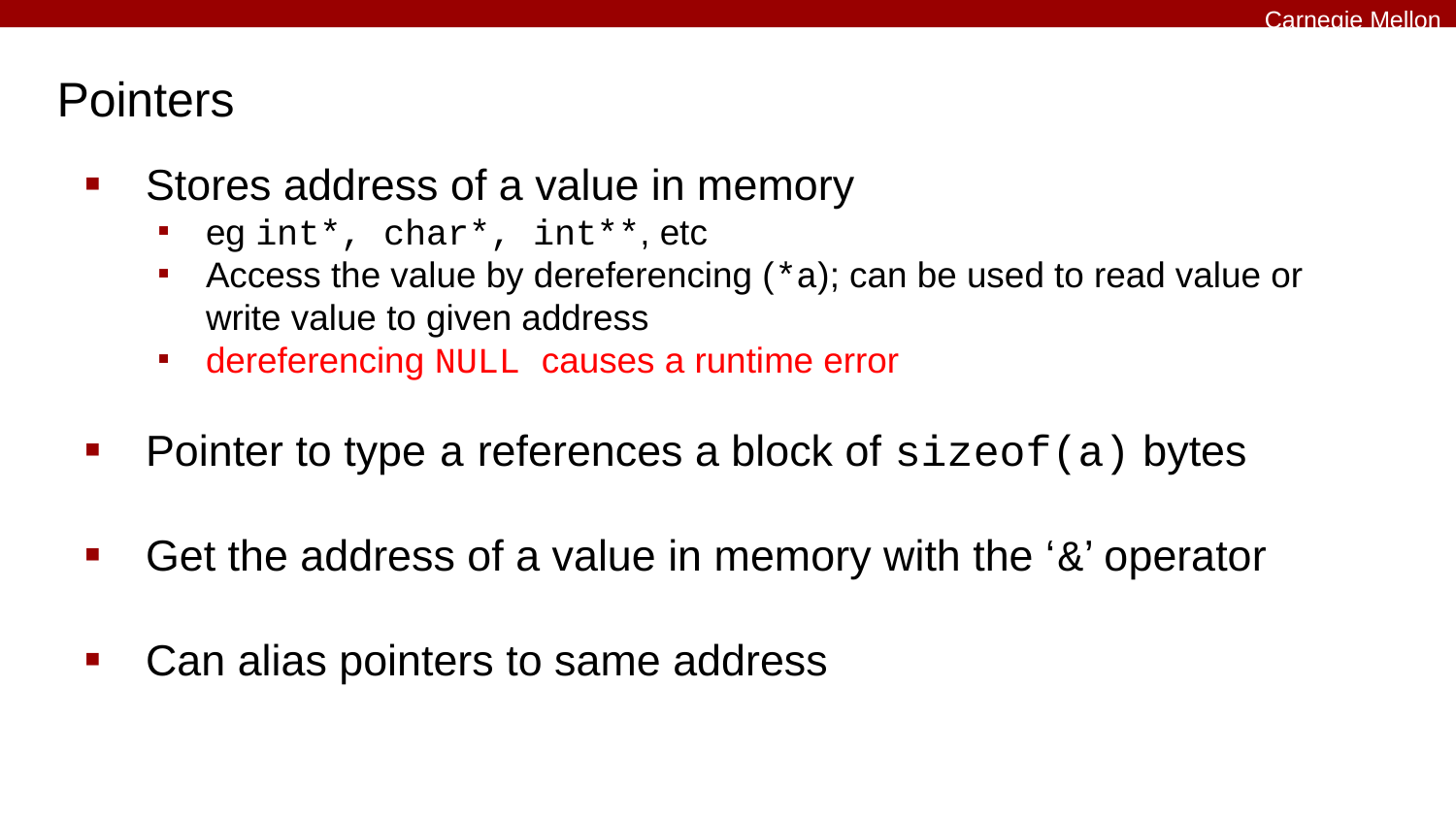

# Pointers
Stores address of a value in memory
eg int*, char*, int**, etc
Access the value by dereferencing (*a); can be used to read value or write value to given address
dereferencing NULL causes a runtime error

Pointer to type a references a block of sizeof(a) bytes

Get the address of a value in memory with the ‘&’ operator

Can alias pointers to same address